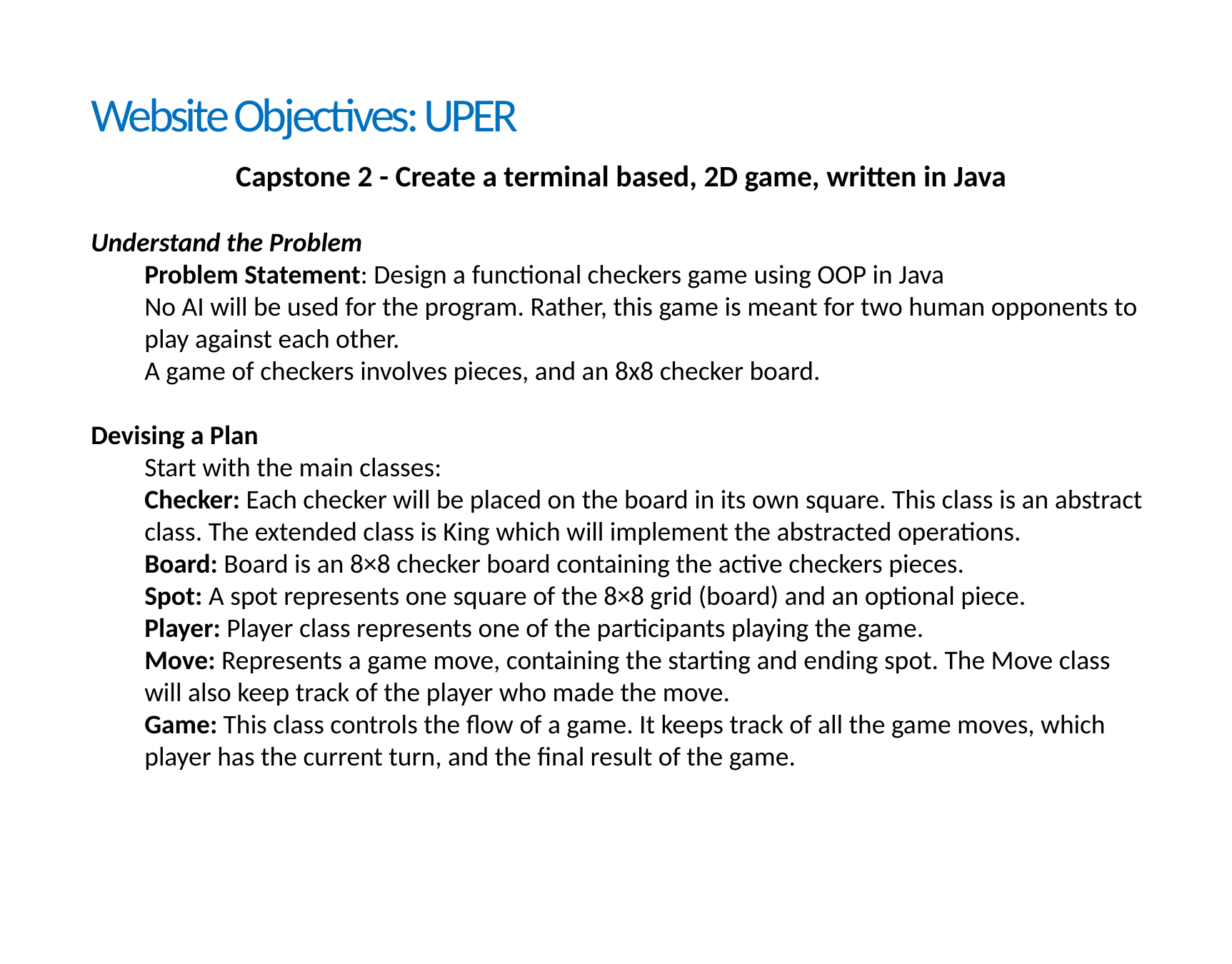

# Website Objectives: UPER
Capstone 2 - Create a terminal based, 2D game, written in Java

Understand the Problem
Problem Statement: Design a functional checkers game using OOP in Java
No AI will be used for the program. Rather, this game is meant for two human opponents to play against each other.
A game of checkers involves pieces, and an 8x8 checker board.

Devising a Plan
Start with the main classes:
Checker: Each checker will be placed on the board in its own square. This class is an abstract class. The extended class is King which will implement the abstracted operations.
Board: Board is an 8×8 checker board containing the active checkers pieces.
Spot: A spot represents one square of the 8×8 grid (board) and an optional piece.
Player: Player class represents one of the participants playing the game.
Move: Represents a game move, containing the starting and ending spot. The Move class will also keep track of the player who made the move.
Game: This class controls the flow of a game. It keeps track of all the game moves, which player has the current turn, and the final result of the game.